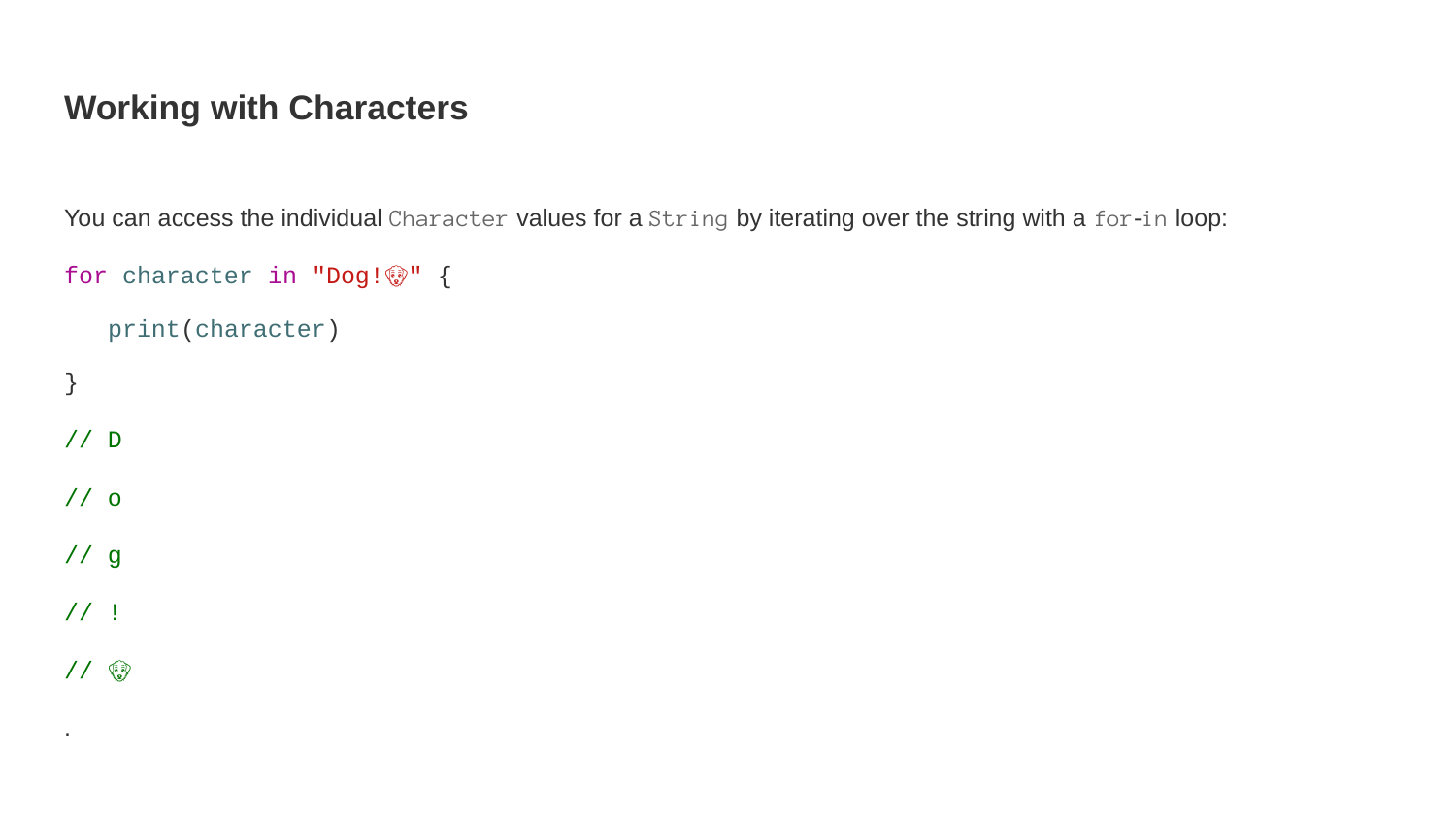

# Working with Characters
You can access the individual Character values for a String by iterating over the string with a for-in loop:
for character in "Dog!🐶" {
   print(character)
}
// D
// o
// g
// !
// 🐶
.